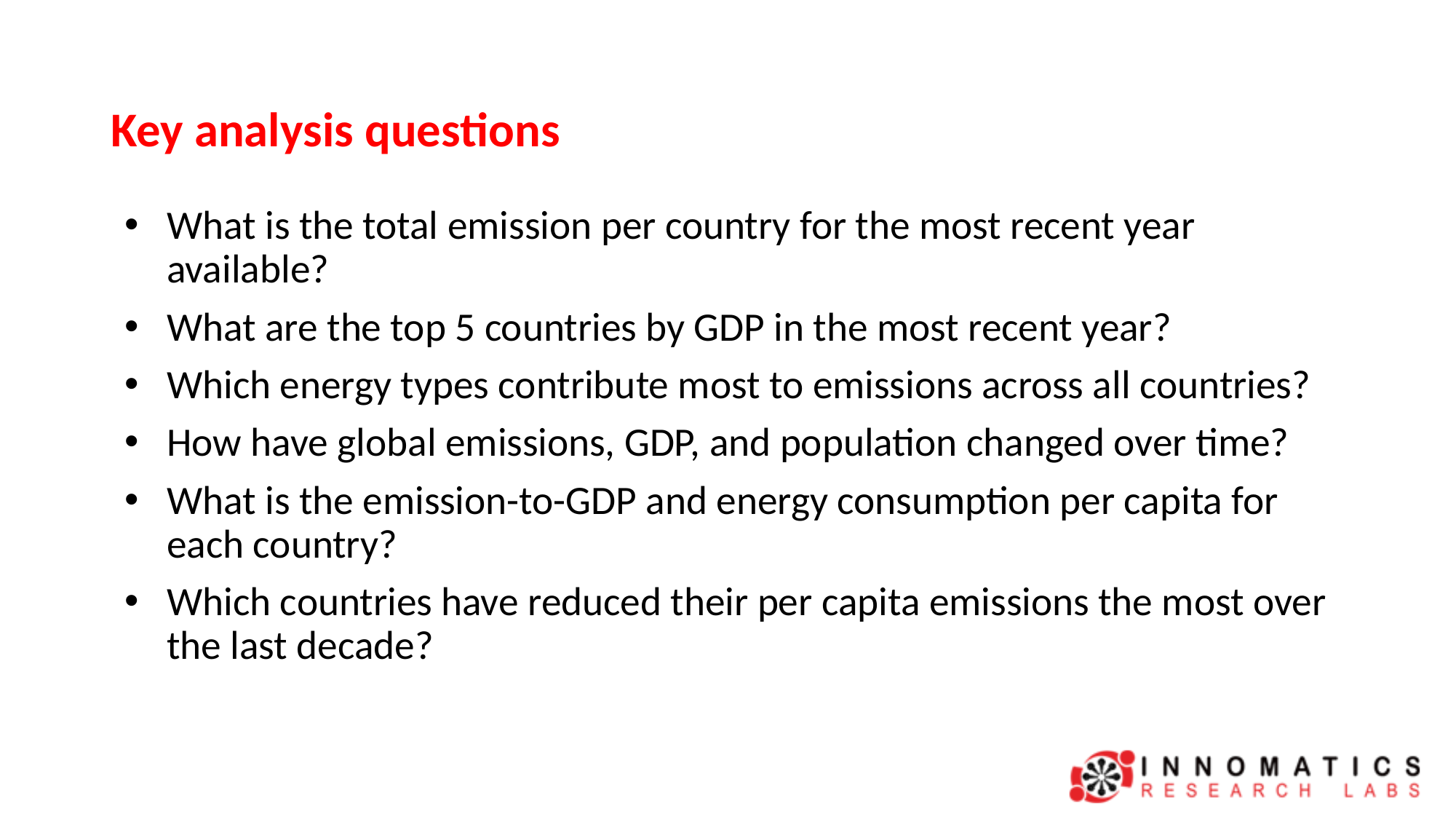

# Key analysis questions
What is the total emission per country for the most recent year available?
What are the top 5 countries by GDP in the most recent year?
Which energy types contribute most to emissions across all countries?
How have global emissions, GDP, and population changed over time?
What is the emission-to-GDP and energy consumption per capita for each country?
Which countries have reduced their per capita emissions the most over the last decade?